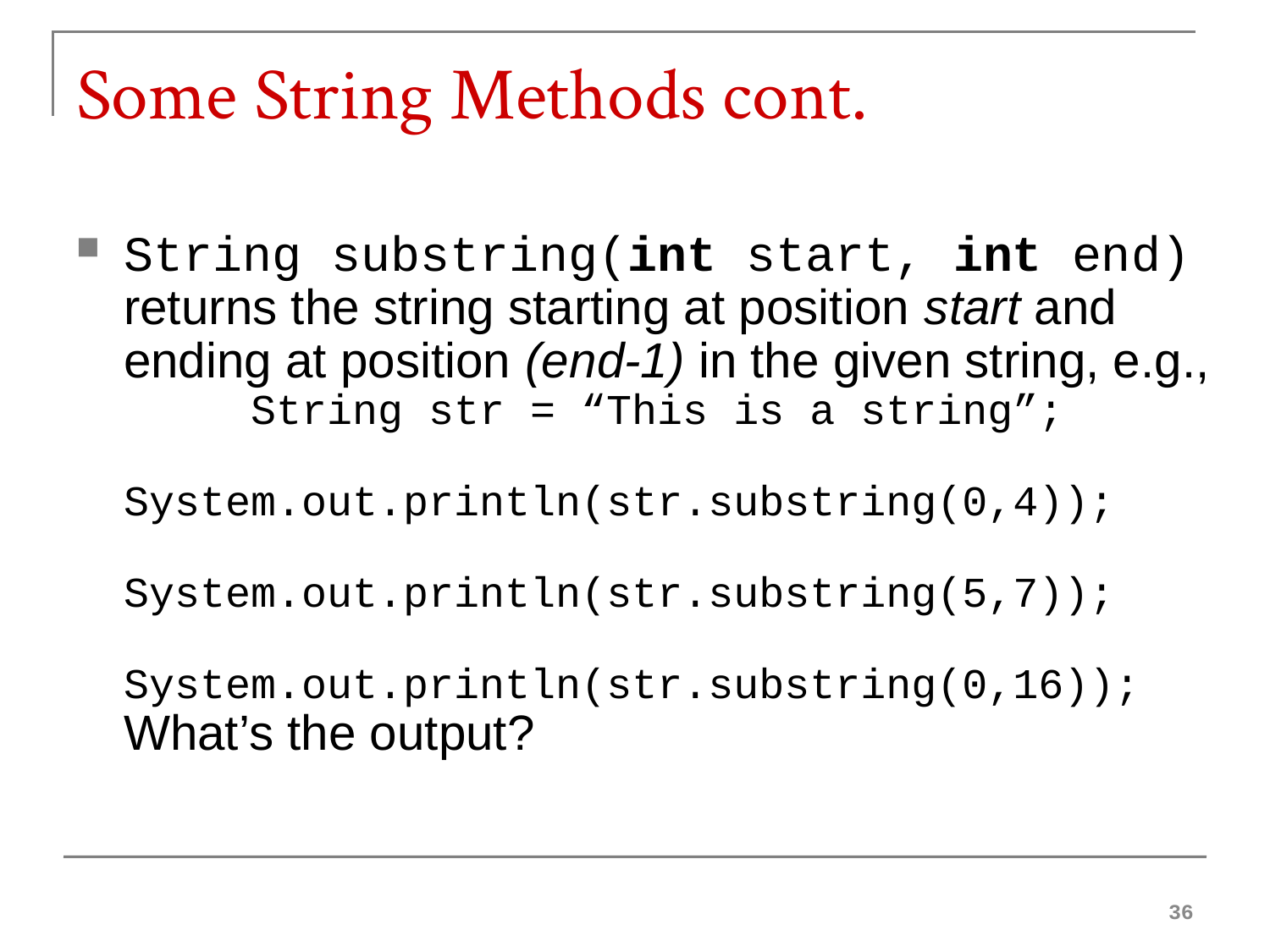

# Some String Methods cont.
String substring(int start, int end)
returns the string starting at position start and ending at position (end-1) in the given string, e.g.,
	String str = “This is a string”;
	System.out.println(str.substring(0,4));
	System.out.println(str.substring(5,7));
	System.out.println(str.substring(0,16));
What’s the output?

36